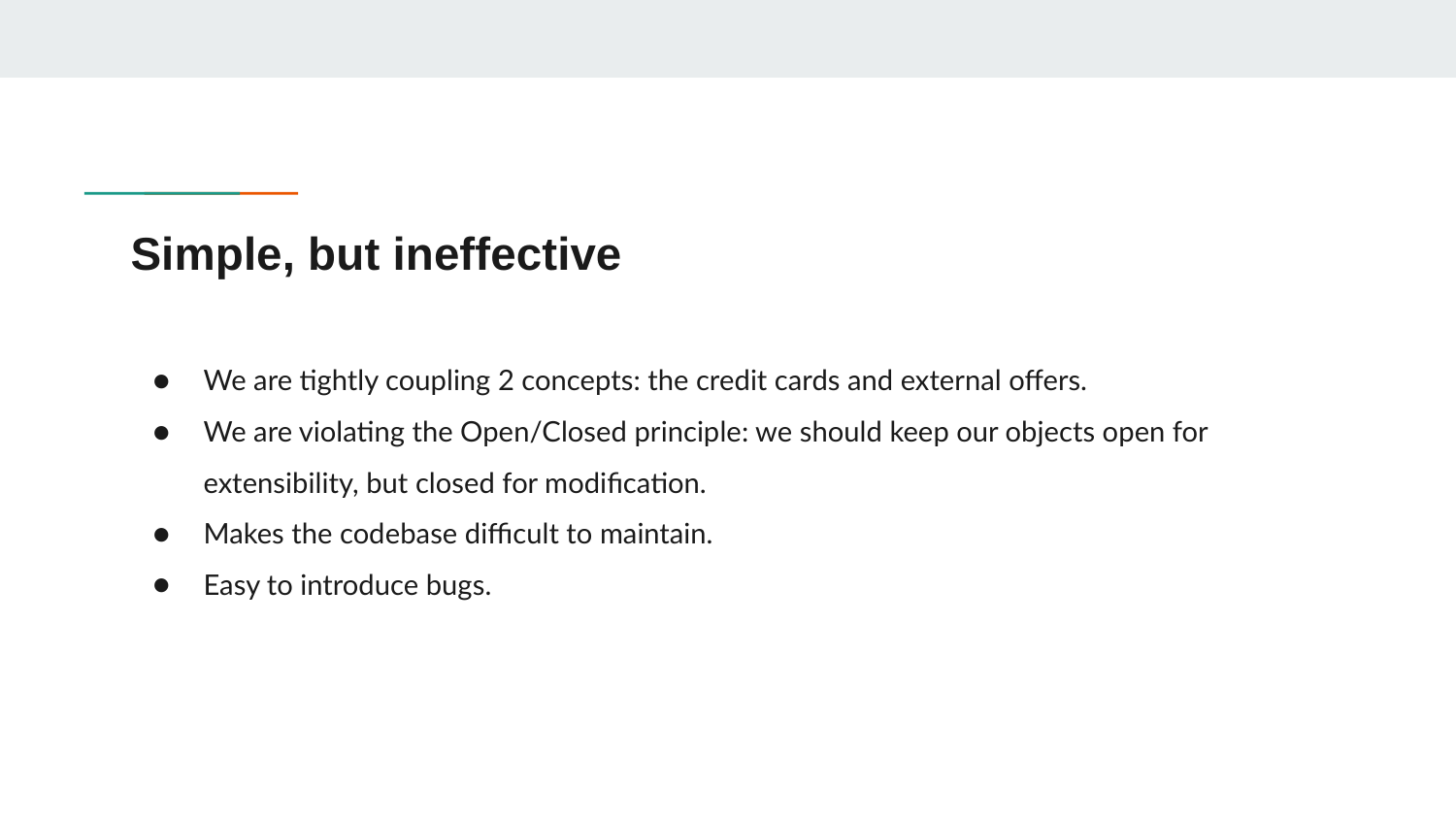

# Simple, but ineffective
We are tightly coupling 2 concepts: the credit cards and external offers.
We are violating the Open/Closed principle: we should keep our objects open for extensibility, but closed for modification.
Makes the codebase difficult to maintain.
Easy to introduce bugs.